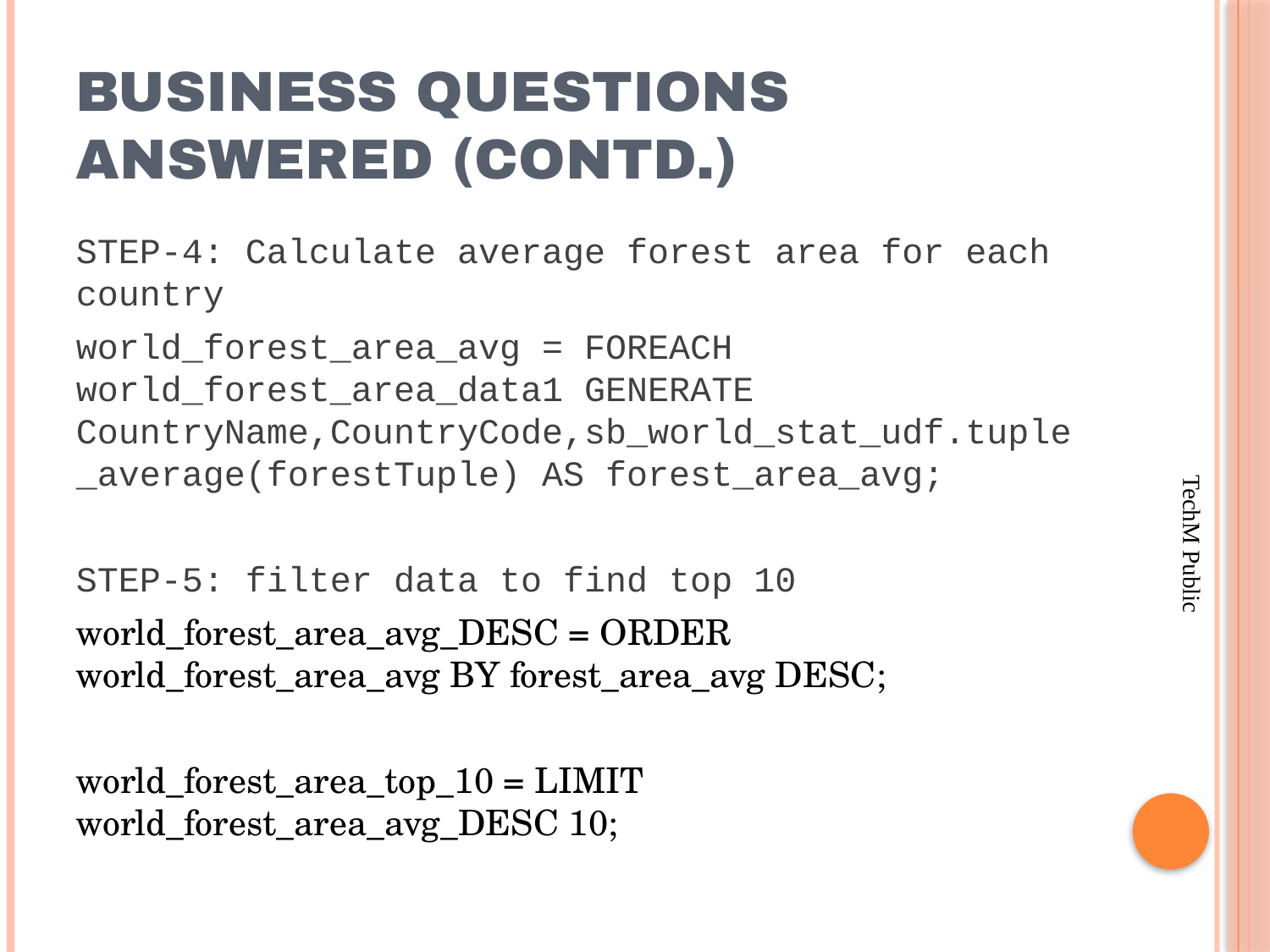

# Business Questions Answered (contd.)
STEP-4: Calculate average forest area for each country
world_forest_area_avg = FOREACH world_forest_area_data1 GENERATE CountryName,CountryCode,sb_world_stat_udf.tuple_average(forestTuple) AS forest_area_avg;

STEP-5: filter data to find top 10
world_forest_area_avg_DESC = ORDER world_forest_area_avg BY forest_area_avg DESC;

world_forest_area_top_10 = LIMIT world_forest_area_avg_DESC 10;

TechM Public